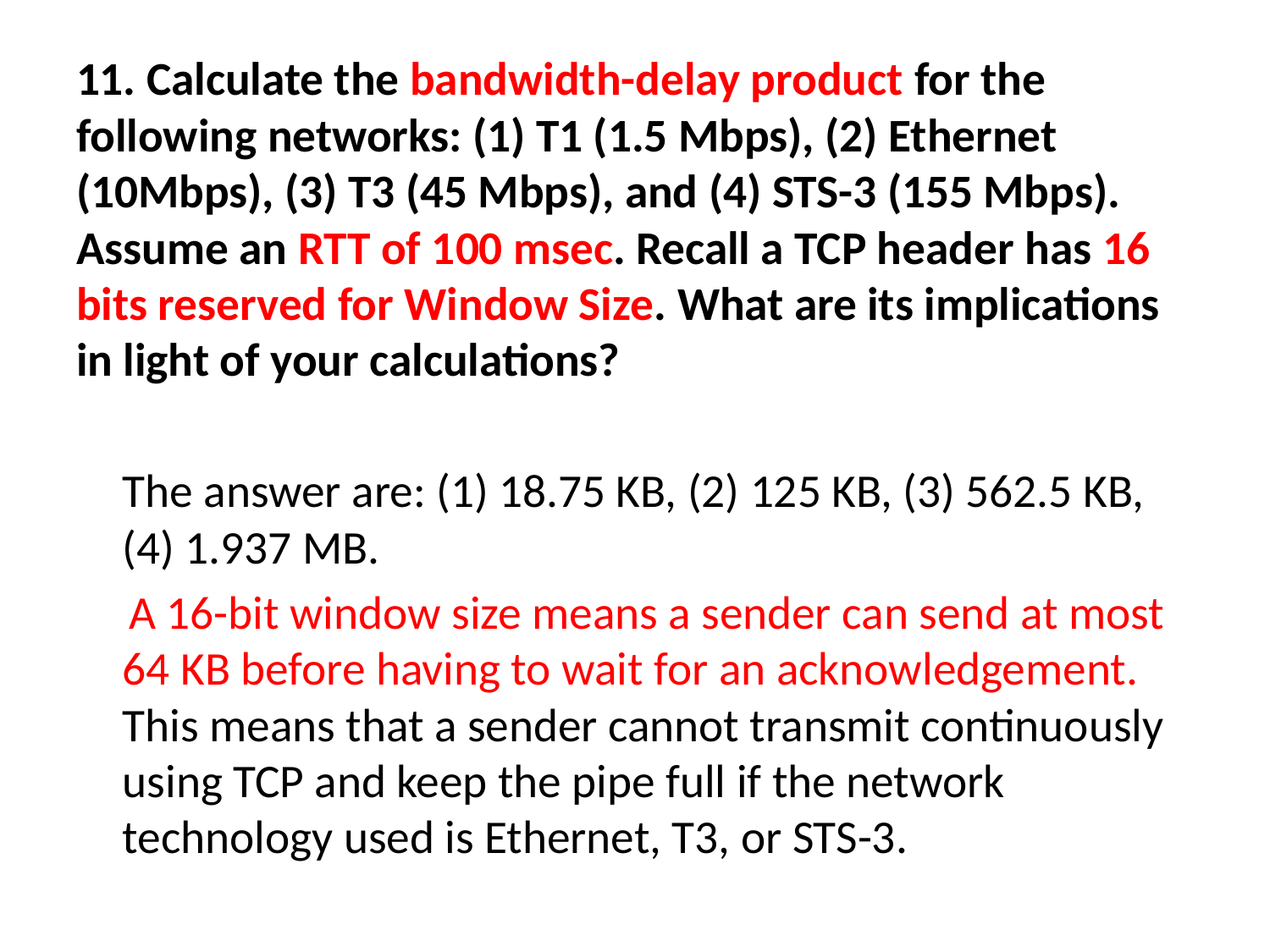

11. Calculate the bandwidth-delay product for the following networks: (1) T1 (1.5 Mbps), (2) Ethernet (10Mbps), (3) T3 (45 Mbps), and (4) STS-3 (155 Mbps). Assume an RTT of 100 msec. Recall a TCP header has 16 bits reserved for Window Size. What are its implications in light of your calculations?

	The answer are: (1) 18.75 KB, (2) 125 KB, (3) 562.5 KB, (4) 1.937 MB.
     A 16-bit window size means a sender can send at most 64 KB before having to wait for an acknowledgement. This means that a sender cannot transmit continuously using TCP and keep the pipe full if the network technology used is Ethernet, T3, or STS-3.